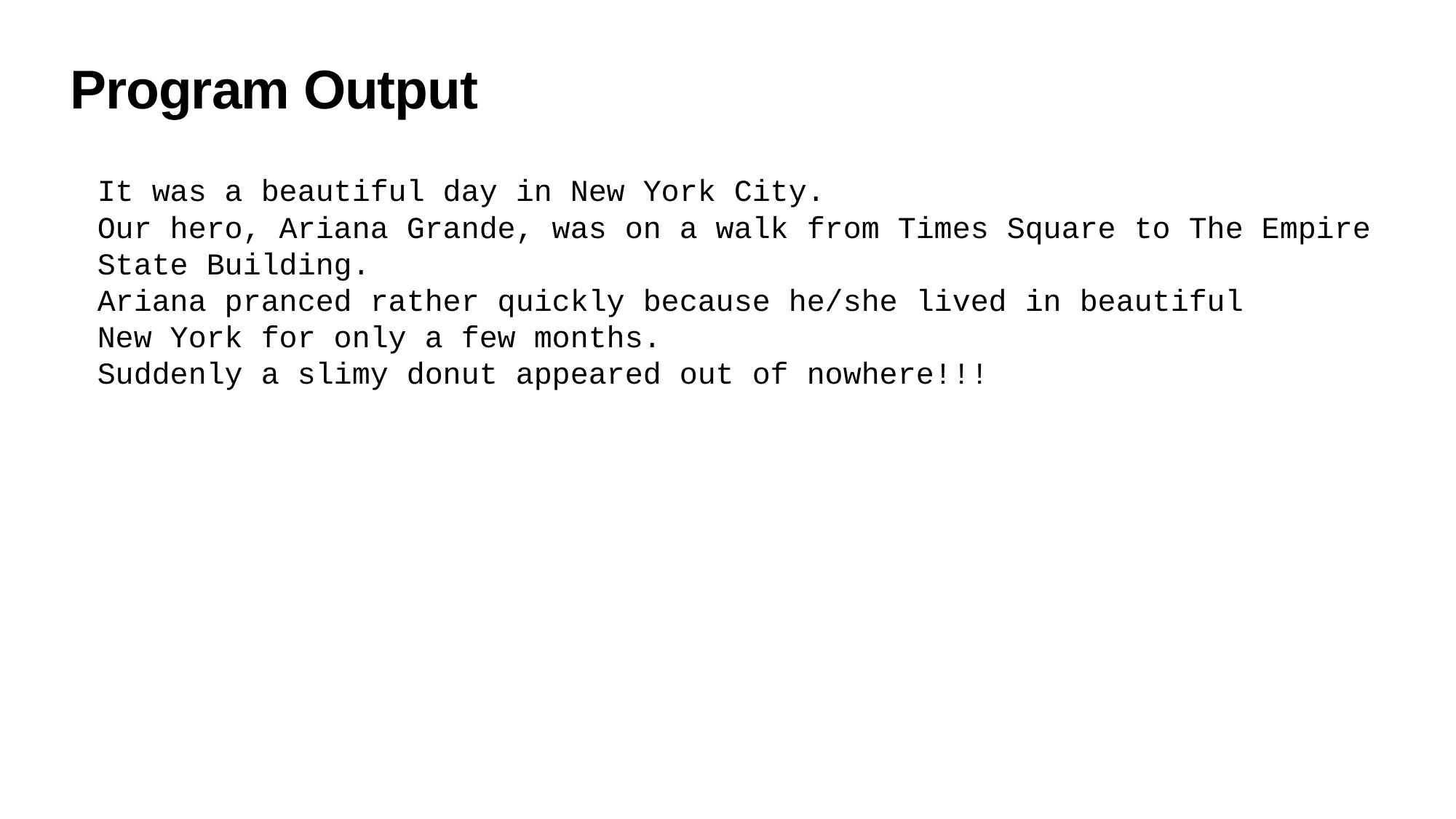

# Program Output
It was a beautiful day in New York City. Our hero, Ariana Grande, was on a walk from Times Square to The Empire State Building. Ariana pranced rather quickly because he/she lived in beautiful New York for only a few months. Suddenly a slimy donut appeared out of nowhere!!!